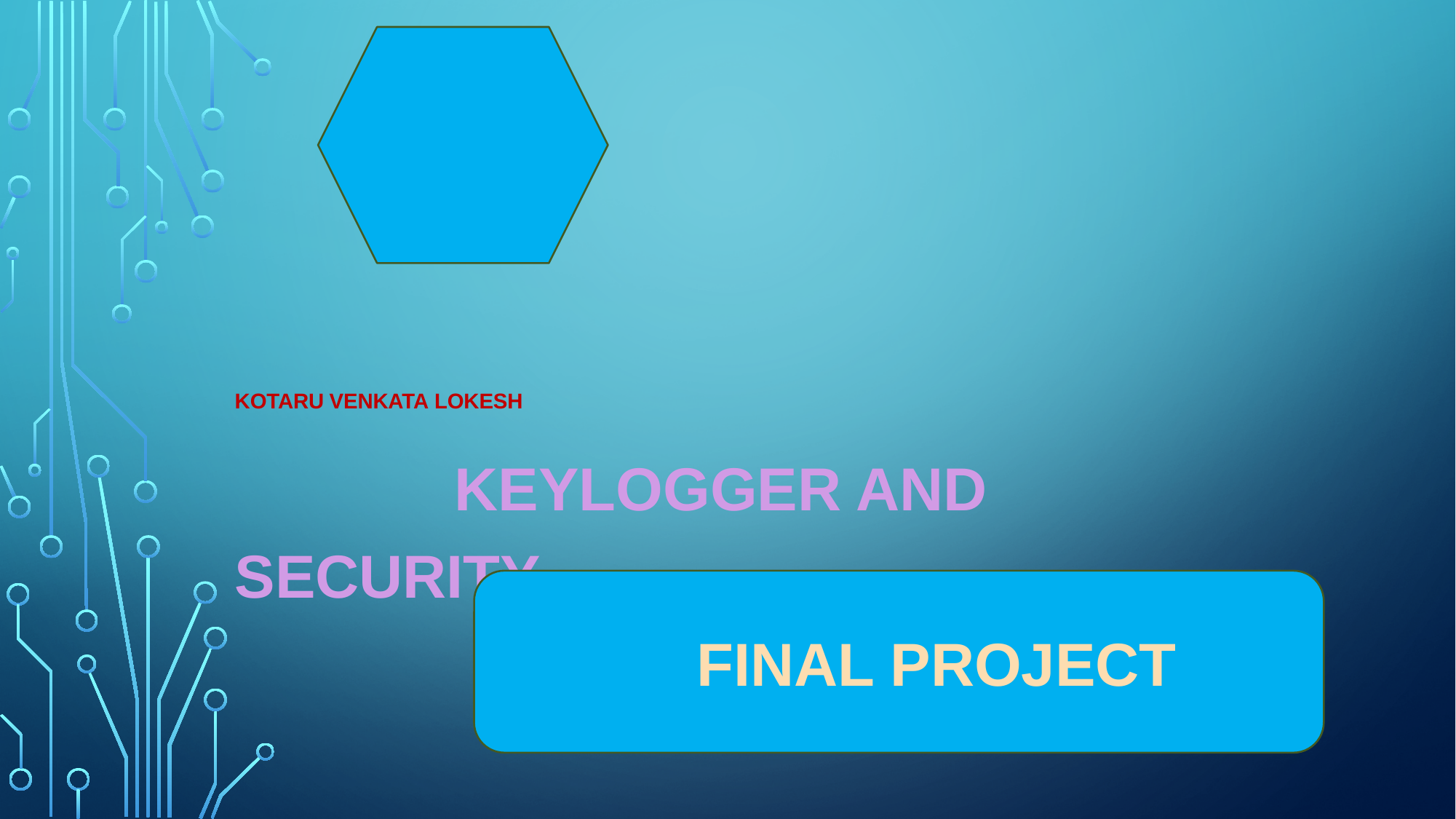

# KOTARU VENKATA LOKESH
             KEYLOGGER AND SECURITY
            FINAL PROJECT